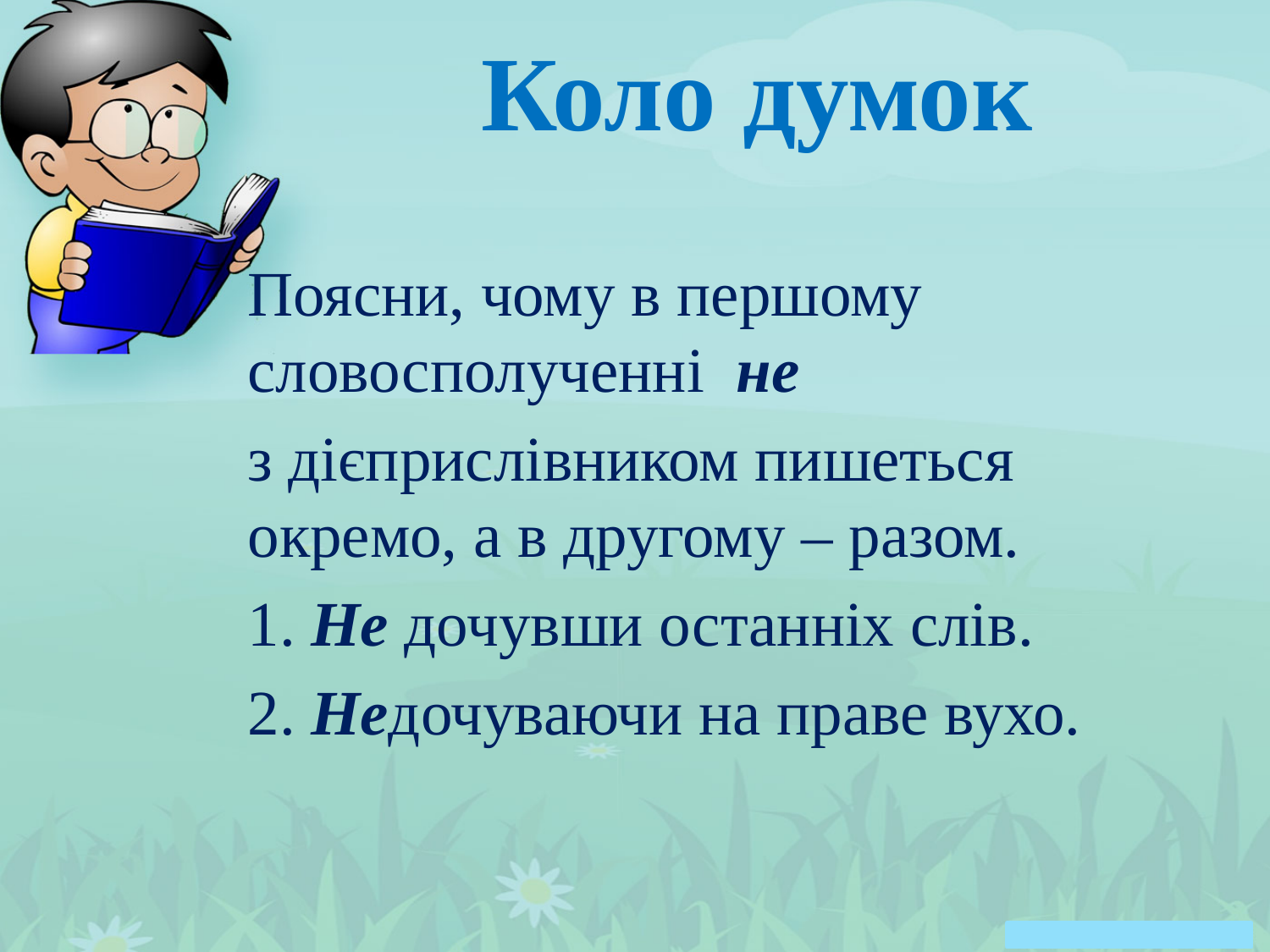

# Коло думок
Поясни, чому в першому словосполученні  не
з дієприслівником пишеться окремо, а в другому – разом.
1. Не дочувши останніх слів.
2. Недочуваючи на праве вухо.